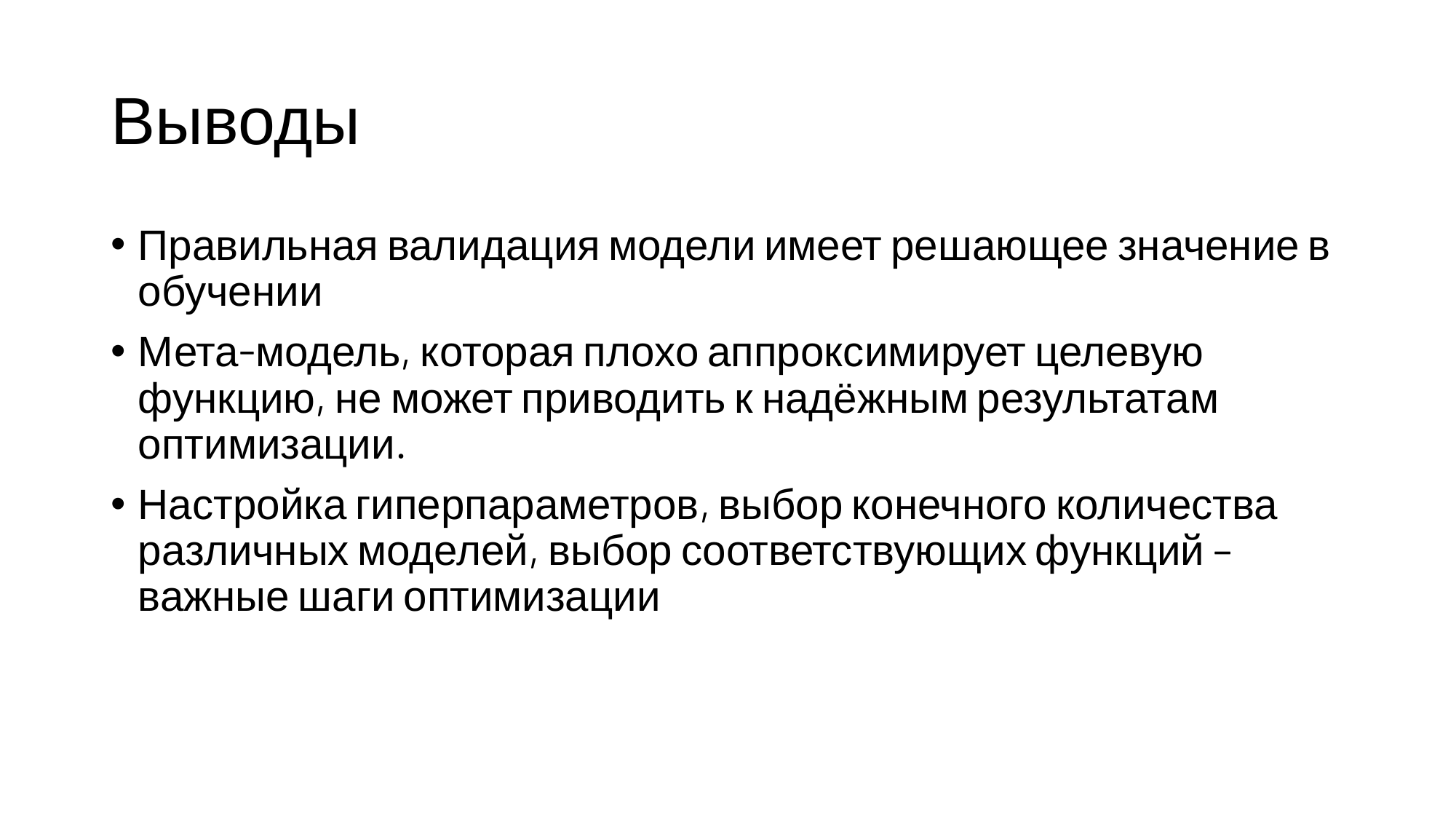

# Выводы
Правильная валидация модели имеет решающее значение в обучении
Мета-модель, которая плохо аппроксимирует целевую функцию, не может приводить к надёжным результатам оптимизации.
Настройка гиперпараметров, выбор конечного количества различных моделей, выбор соответствующих функций – важные шаги оптимизации